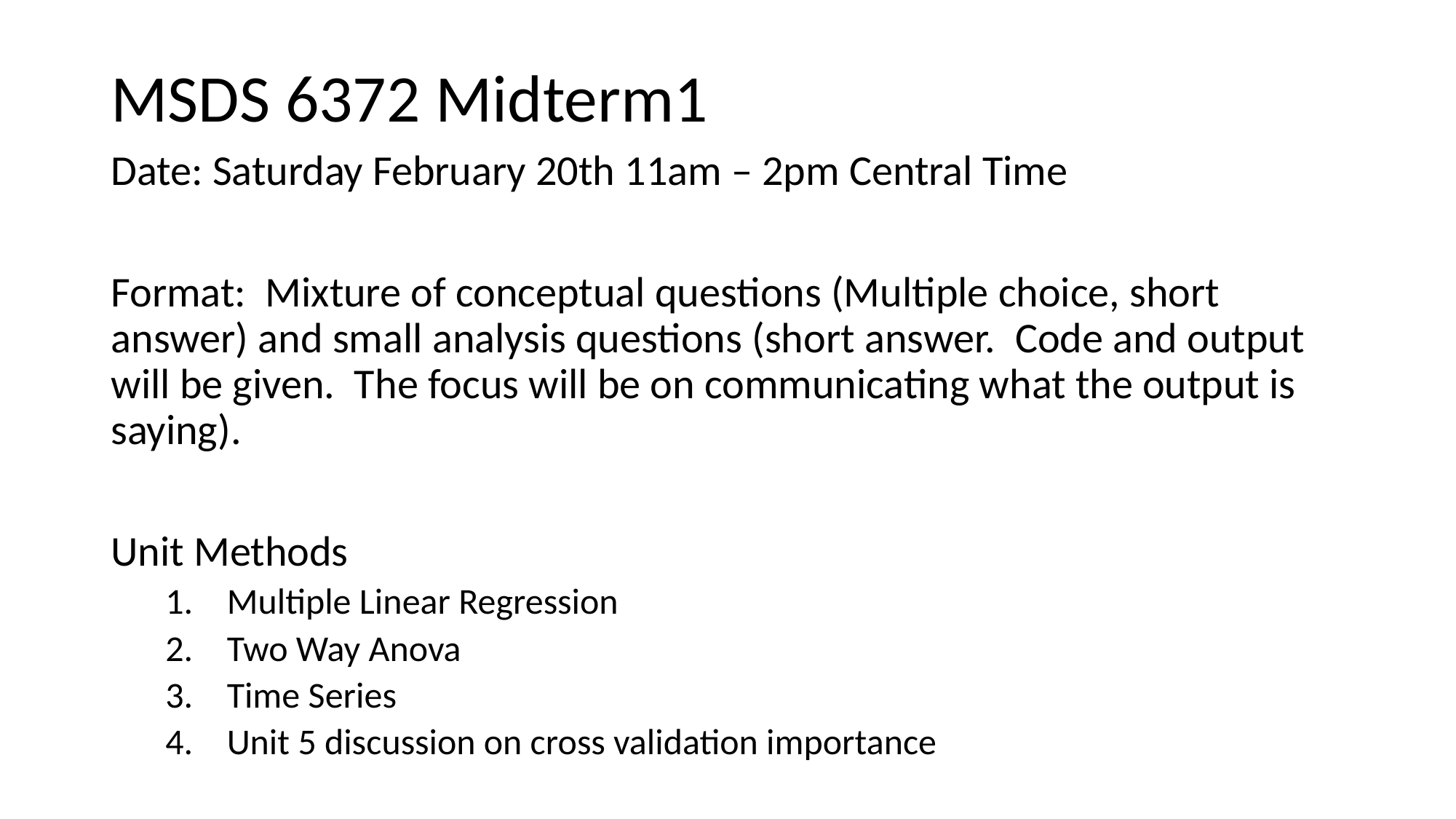

# MSDS 6372 Midterm1
Date: Saturday February 20th 11am – 2pm Central Time

Format:  Mixture of conceptual questions (Multiple choice, short answer) and small analysis questions (short answer.  Code and output will be given.  The focus will be on communicating what the output is saying).

Unit Methods
Multiple Linear Regression
Two Way Anova
Time Series
Unit 5 discussion on cross validation importance